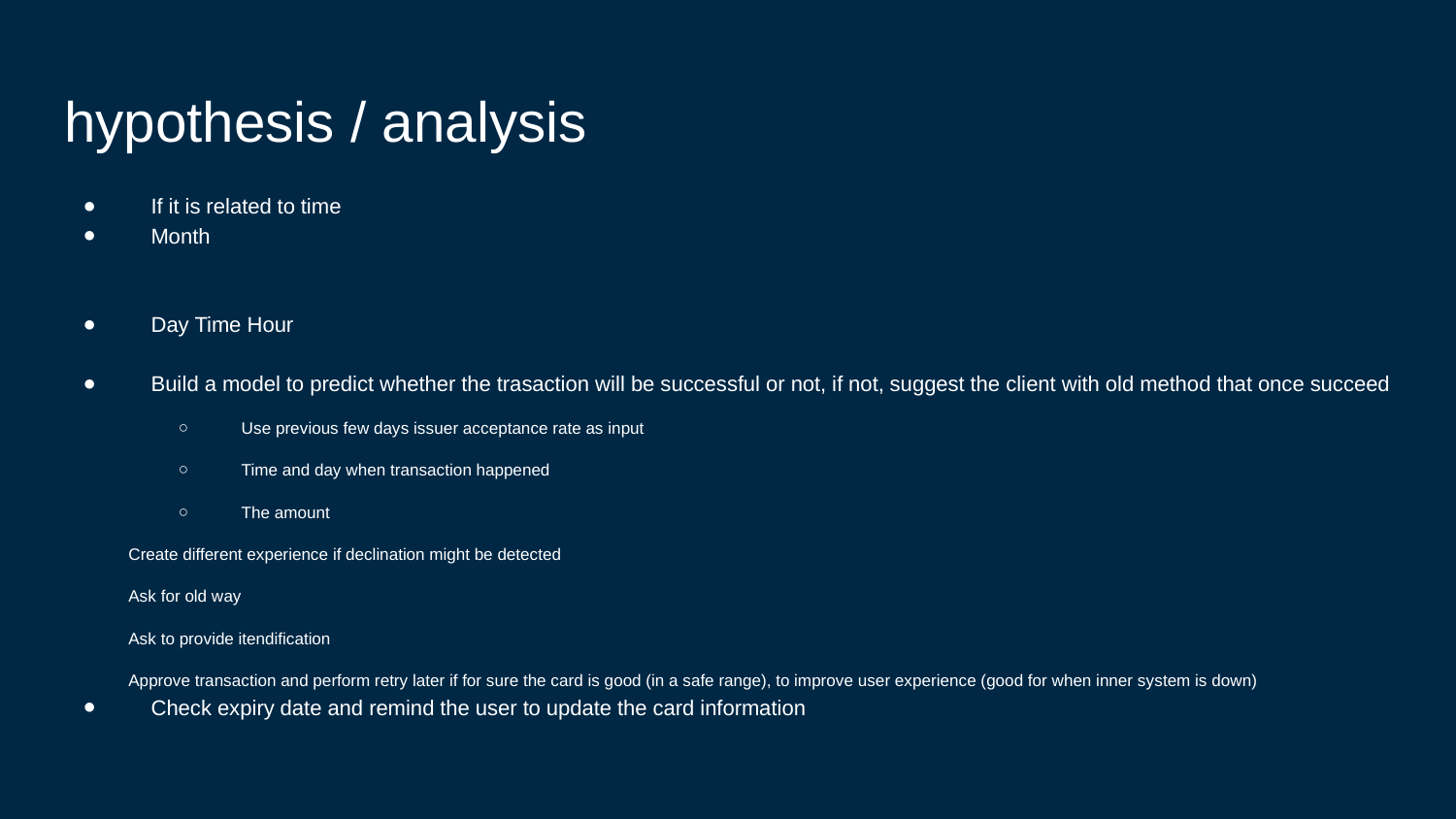

# hypothesis / analysis
If it is related to time
Month

Day Time Hour

Build a model to predict whether the trasaction will be successful or not, if not, suggest the client with old method that once succeed
Use previous few days issuer acceptance rate as input
Time and day when transaction happened
The amount
Create different experience if declination might be detected
Ask for old way
Ask to provide itendification
Approve transaction and perform retry later if for sure the card is good (in a safe range), to improve user experience (good for when inner system is down)
Check expiry date and remind the user to update the card information